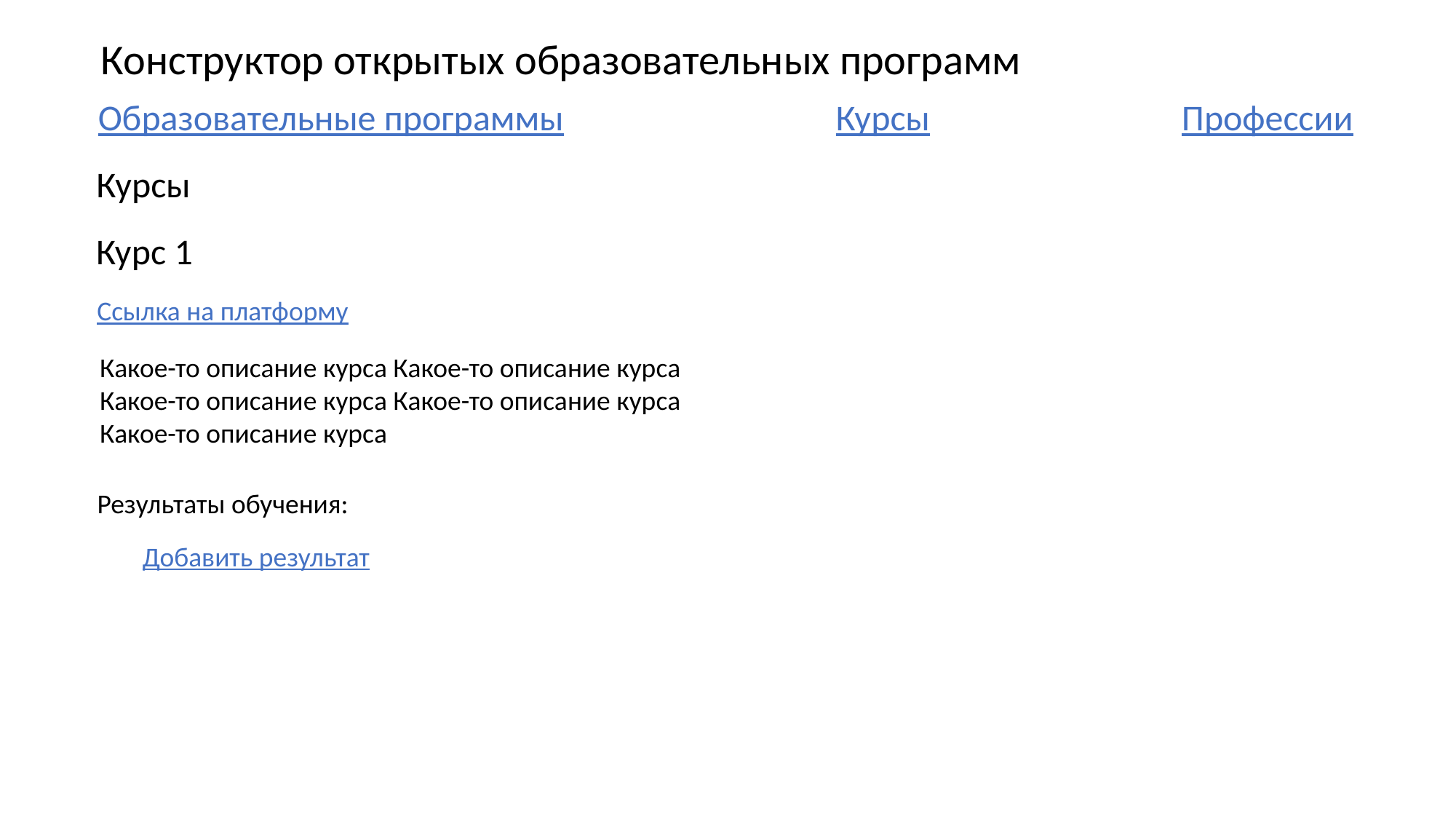

Конструктор открытых образовательных программ
Курсы
Образовательные программы
Профессии
Курсы
Курс 1
Ссылка на платформу
Какое-то описание курса Какое-то описание курса
Какое-то описание курса Какое-то описание курса
Какое-то описание курса
Результаты обучения:
Добавить результат